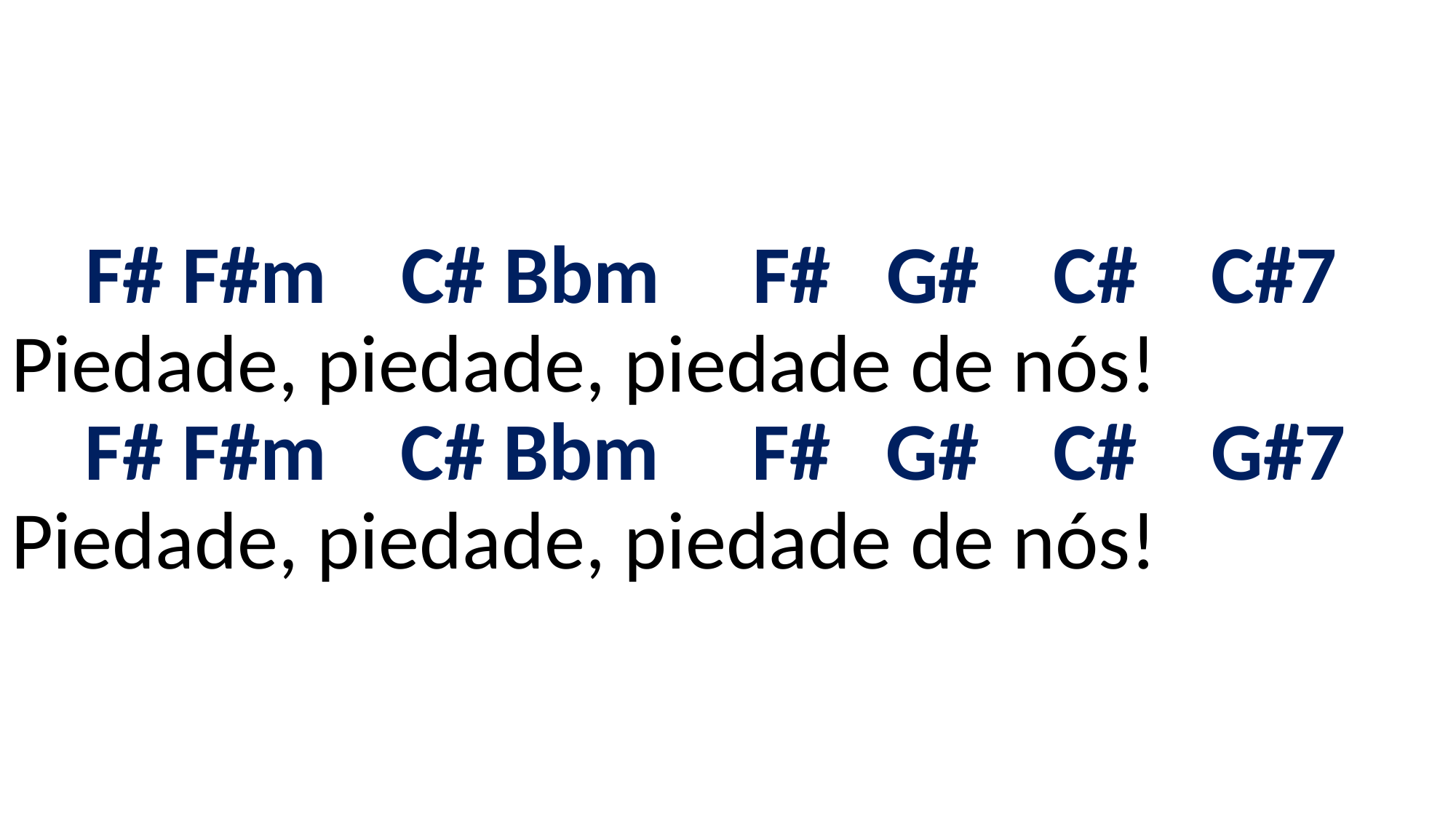

# F# F#m    C# Bbm     F#   G#    C#    C#7 Piedade, piedade, piedade de nós! F# F#m    C# Bbm     F#   G#    C#    G#7 Piedade, piedade, piedade de nós!